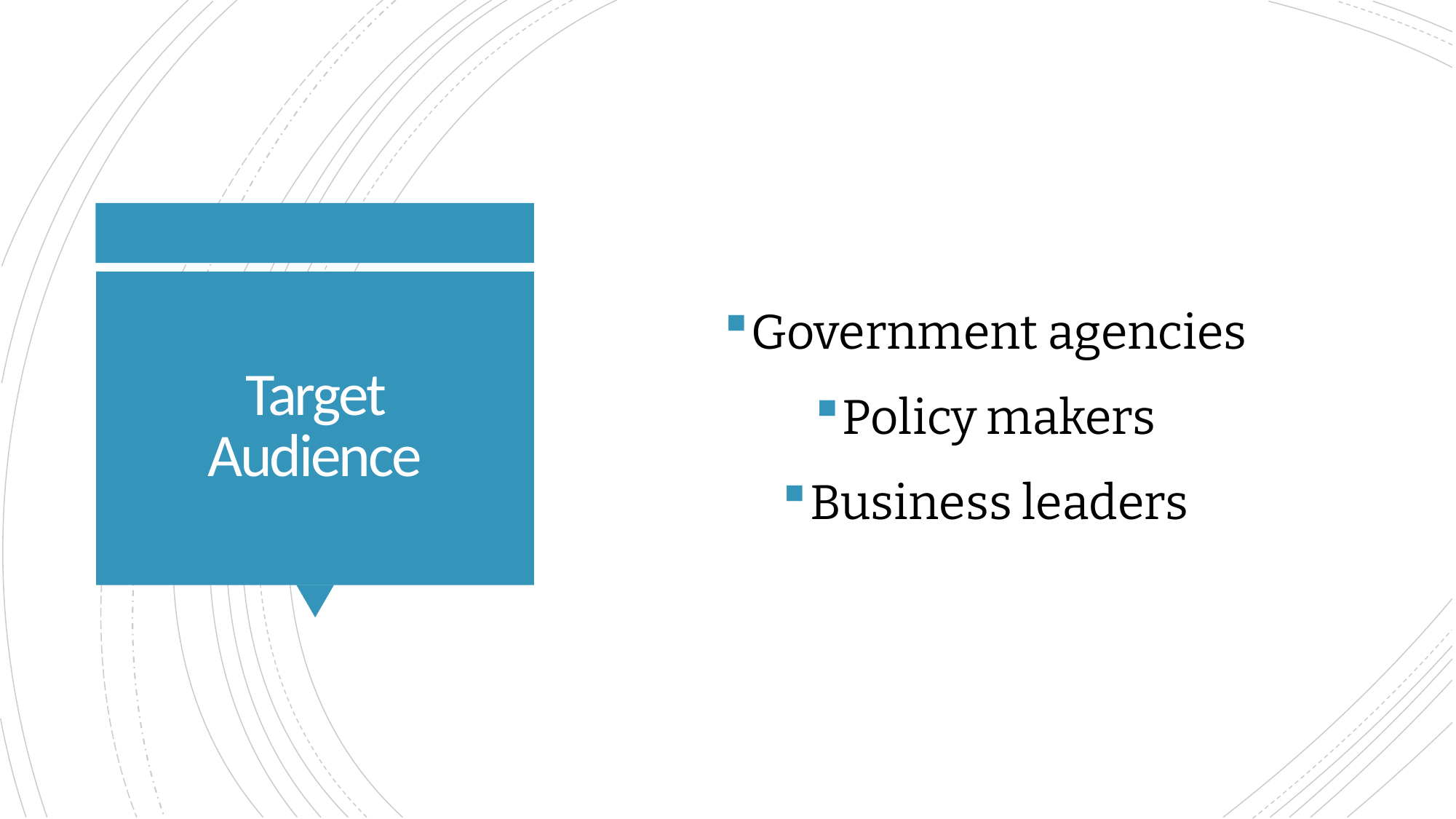

Government agencies
Policy makers
Business leaders
# Target Audience